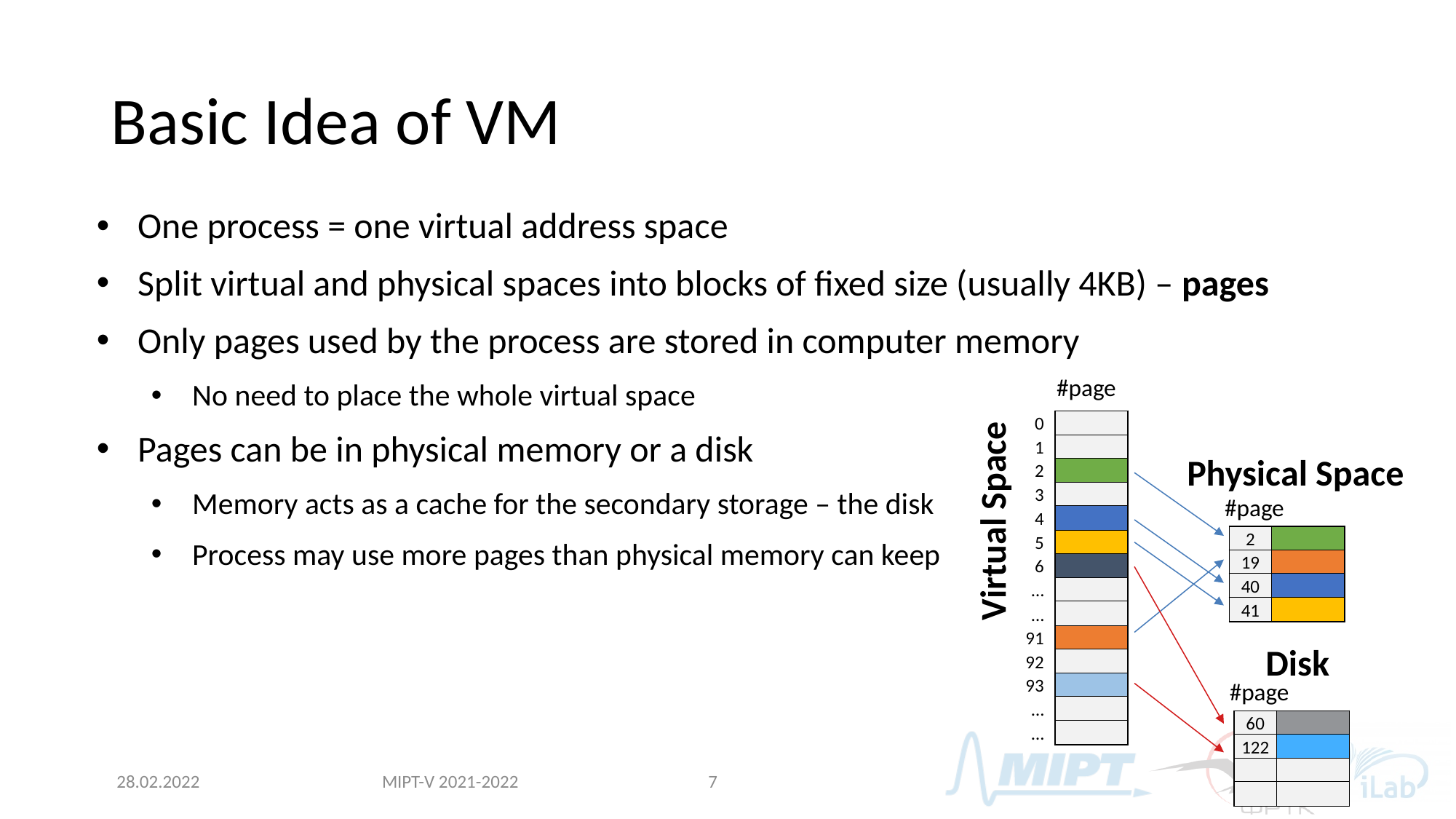

# Basic Idea of VM
One process = one virtual address space
Split virtual and physical spaces into blocks of fixed size (usually 4KB) – pages
Only pages used by the process are stored in computer memory
No need to place the whole virtual space
Pages can be in physical memory or a disk
Memory acts as a cache for the secondary storage – the disk
Process may use more pages than physical memory can keep
#page
| 0 |  |
| --- | --- |
| 1 |  |
| 2 |  |
| 3 |  |
| 4 |  |
| 5 |  |
| 6 |  |
| … |  |
| … |  |
| 91 |  |
| 92 |  |
| 93 |  |
| … |  |
| … |  |
|  |
| --- |
|  |
|  |
|  |
|  |
|  |
|  |
|  |
|  |
|  |
|  |
|  |
|  |
|  |
|  |
| --- |
|  |
|  |
|  |
|  |
|  |
|  |
|  |
|  |
|  |
|  |
|  |
|  |
|  |
Physical Space
#page
Virtual Space
| 2 |  |
| --- | --- |
| 19 |  |
| 40 |  |
| 41 |  |
|  |
| --- |
|  |
|  |
|  |
|  |
| --- |
|  |
|  |
|  |
|  |
| --- |
|  |
|  |
|  |
Disk
#page
| 60 |  |
| --- | --- |
| 122 |  |
|  |  |
|  |  |
|  |
| --- |
|  |
|  |
|  |
|  |
| --- |
|  |
|  |
|  |
|  |
| --- |
|  |
|  |
|  |
MIPT-V 2021-2022
28.02.2022
7